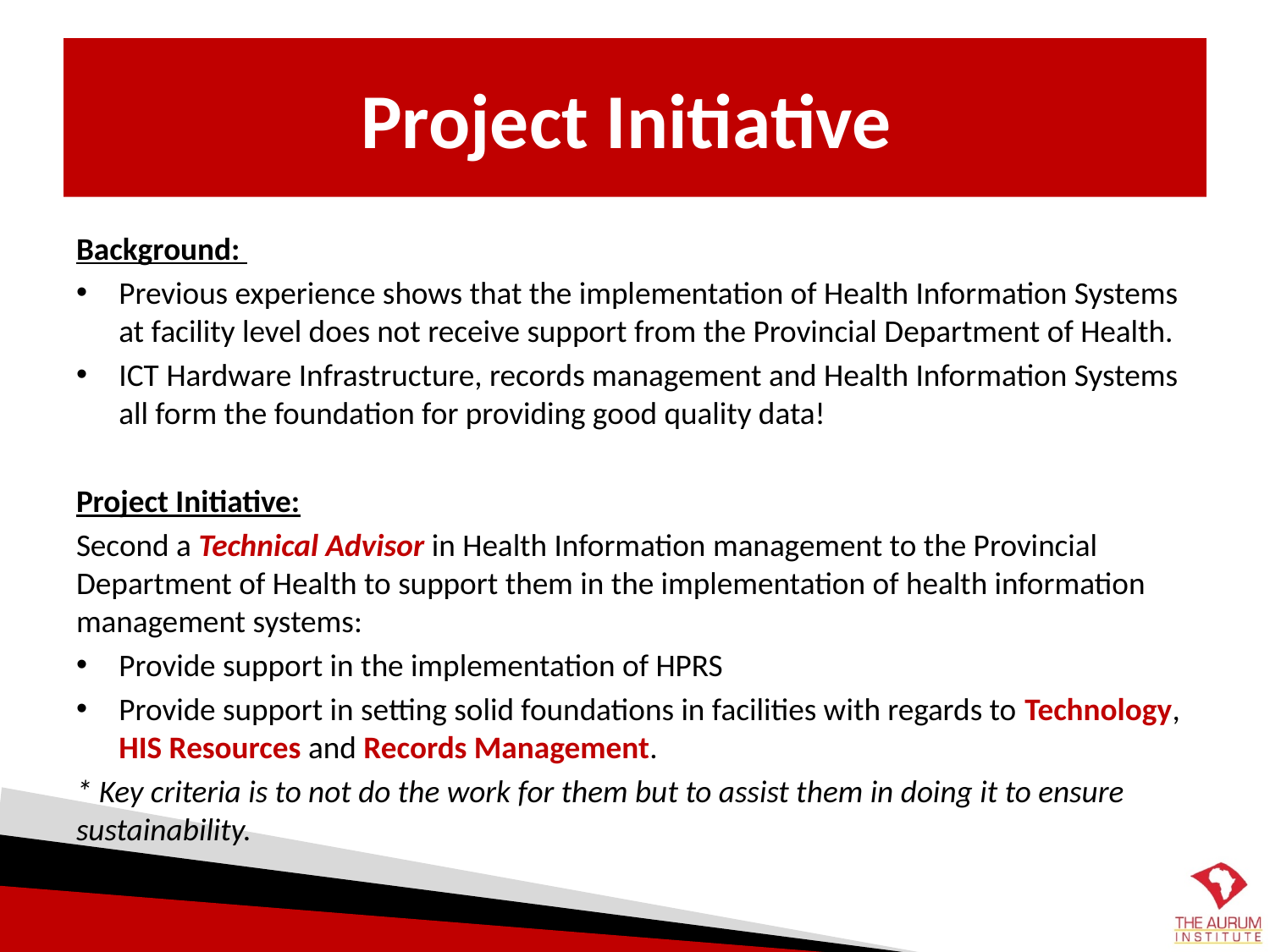

# Project Initiative
Background:
Previous experience shows that the implementation of Health Information Systems at facility level does not receive support from the Provincial Department of Health.
ICT Hardware Infrastructure, records management and Health Information Systems all form the foundation for providing good quality data!

Project Initiative:
Second a Technical Advisor in Health Information management to the Provincial Department of Health to support them in the implementation of health information management systems:
Provide support in the implementation of HPRS
Provide support in setting solid foundations in facilities with regards to Technology, HIS Resources and Records Management.
* Key criteria is to not do the work for them but to assist them in doing it to ensure sustainability.